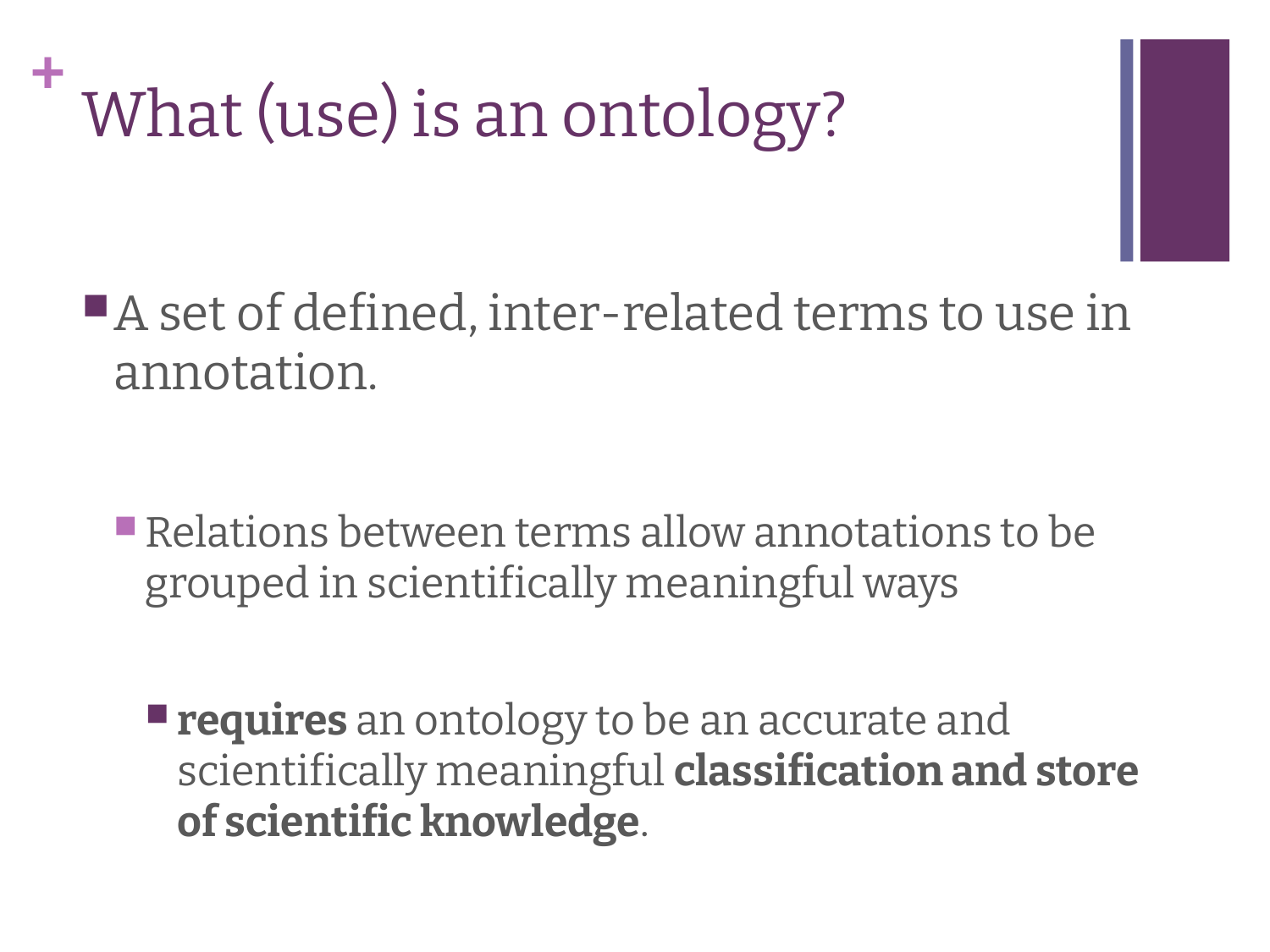

# What (use) is an ontology?
A set of defined, inter-related terms to use in annotation.

Relations between terms allow annotations to be grouped in scientifically meaningful ways

requires an ontology to be an accurate and scientifically meaningful classification and store of scientific knowledge.